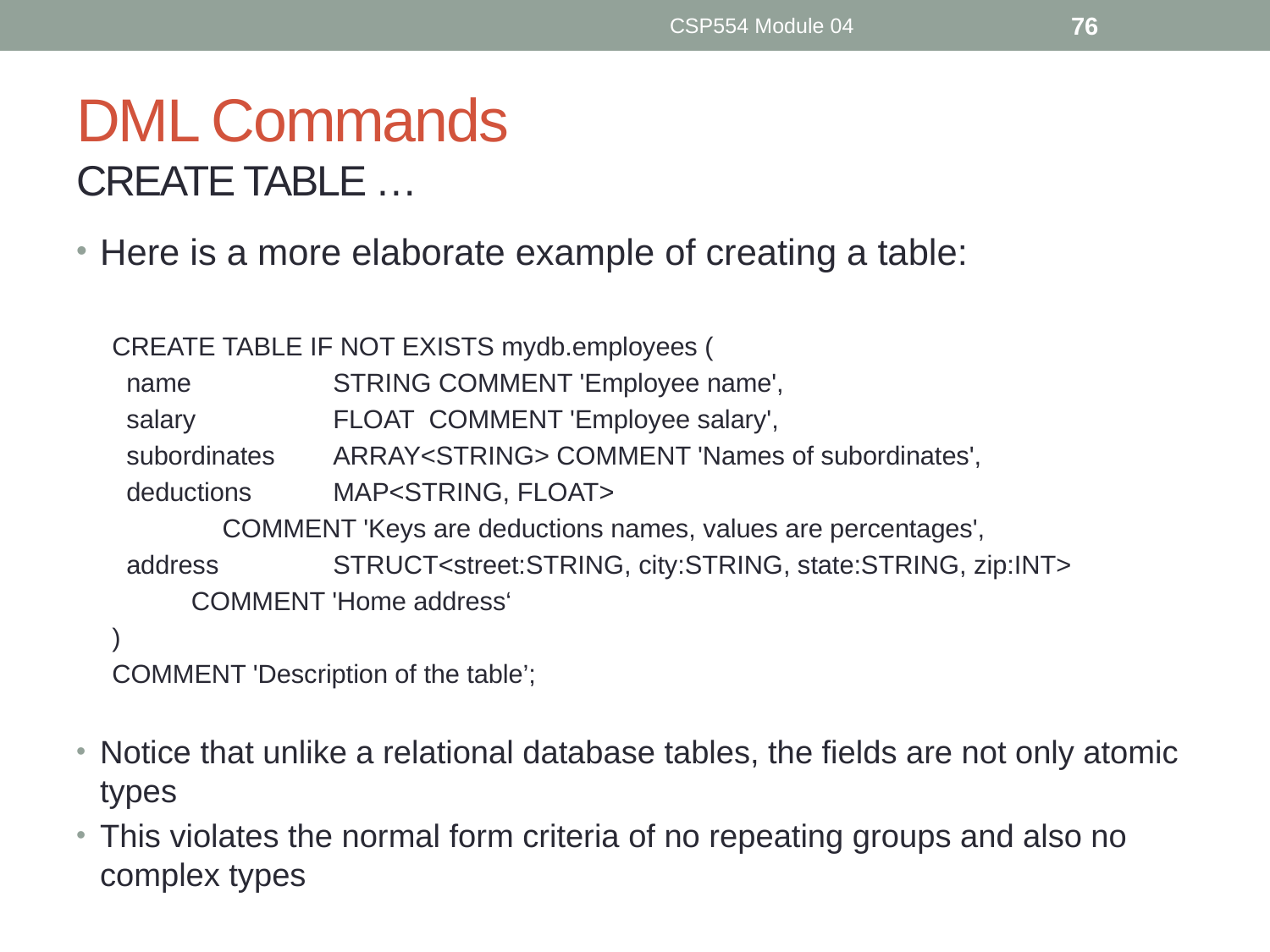

CSP554 Module 04
76
# DML Commands CREATE TABLE …
Here is a more elaborate example of creating a table:

CREATE TABLE IF NOT EXISTS mydb.employees (
  name         	STRING COMMENT 'Employee name',
  salary       	FLOAT  COMMENT 'Employee salary',
  subordinates 	ARRAY<STRING> COMMENT 'Names of subordinates',
  deductions   	MAP<STRING, FLOAT>
  	COMMENT 'Keys are deductions names, values are percentages',
  address      	STRUCT<street:STRING, city:STRING, state:STRING, zip:INT>
           COMMENT 'Home address‘
)
COMMENT 'Description of the table’;

Notice that unlike a relational database tables, the fields are not only atomic types
This violates the normal form criteria of no repeating groups and also no complex types